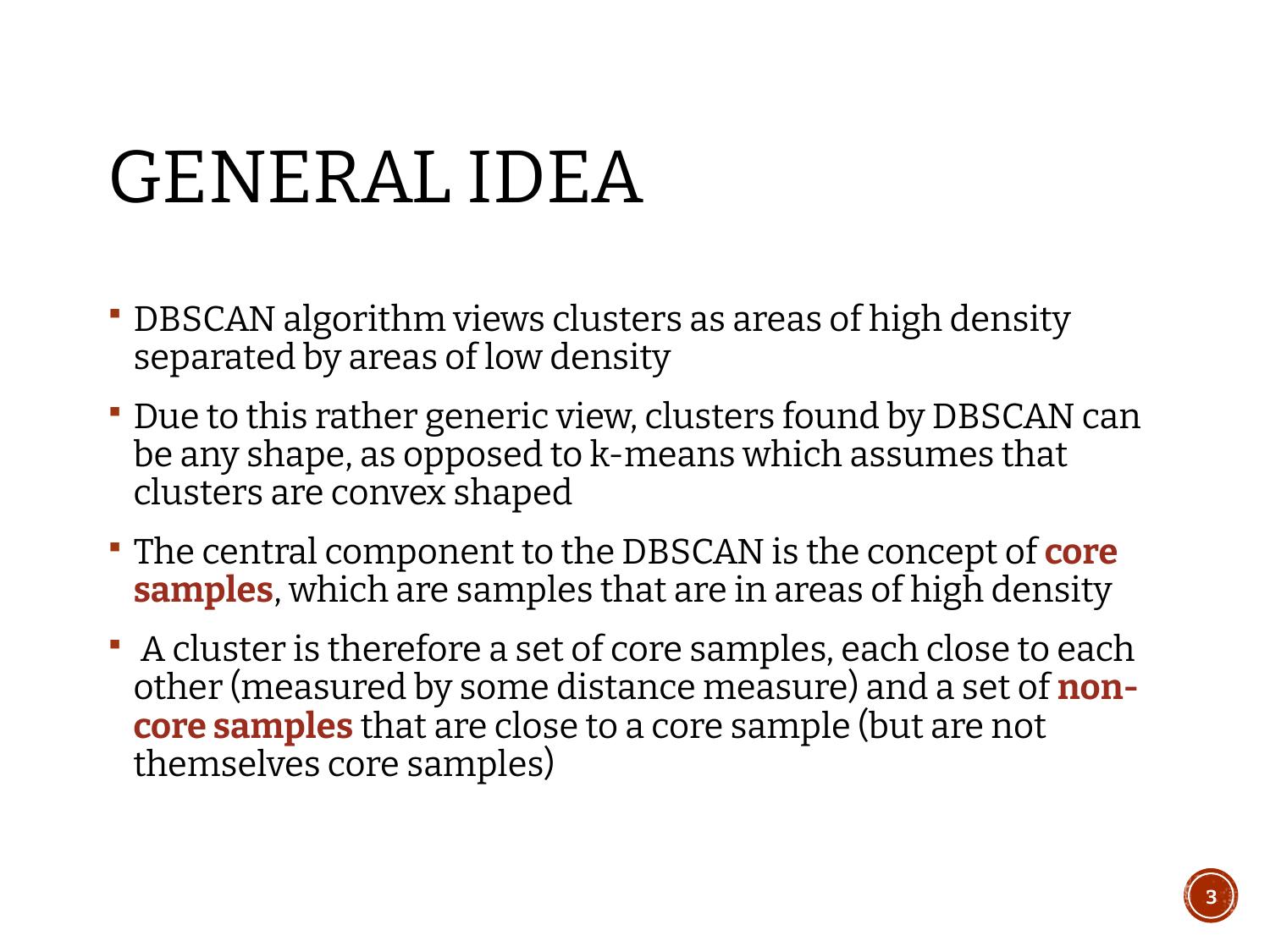

# General Idea
DBSCAN algorithm views clusters as areas of high density separated by areas of low density
Due to this rather generic view, clusters found by DBSCAN can be any shape, as opposed to k-means which assumes that clusters are convex shaped
The central component to the DBSCAN is the concept of core samples, which are samples that are in areas of high density
 A cluster is therefore a set of core samples, each close to each other (measured by some distance measure) and a set of non-core samples that are close to a core sample (but are not themselves core samples)
3